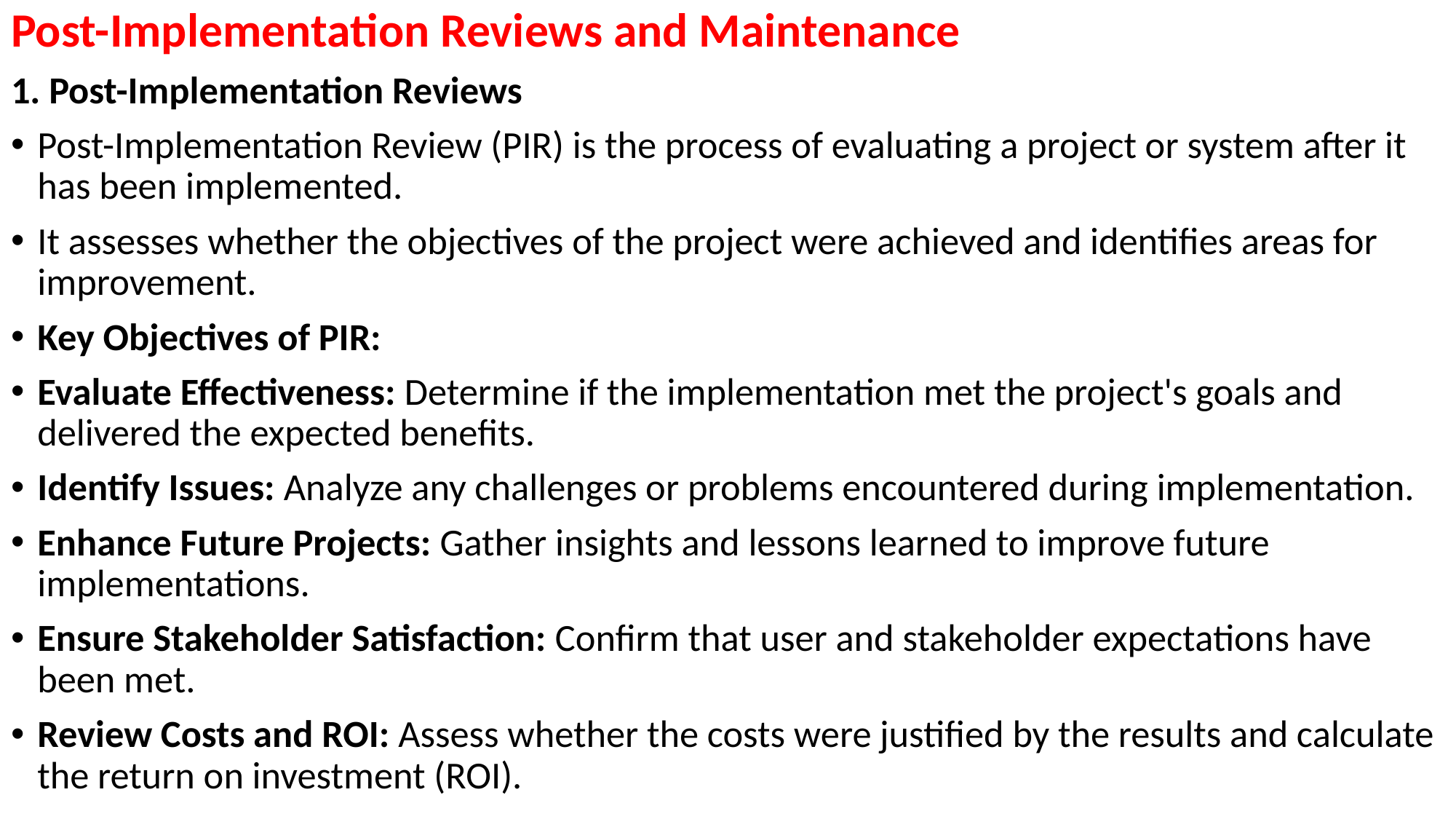

Post-Implementation Reviews and Maintenance
1. Post-Implementation Reviews
Post-Implementation Review (PIR) is the process of evaluating a project or system after it has been implemented.
It assesses whether the objectives of the project were achieved and identifies areas for improvement.
Key Objectives of PIR:
Evaluate Effectiveness: Determine if the implementation met the project's goals and delivered the expected benefits.
Identify Issues: Analyze any challenges or problems encountered during implementation.
Enhance Future Projects: Gather insights and lessons learned to improve future implementations.
Ensure Stakeholder Satisfaction: Confirm that user and stakeholder expectations have been met.
Review Costs and ROI: Assess whether the costs were justified by the results and calculate the return on investment (ROI).